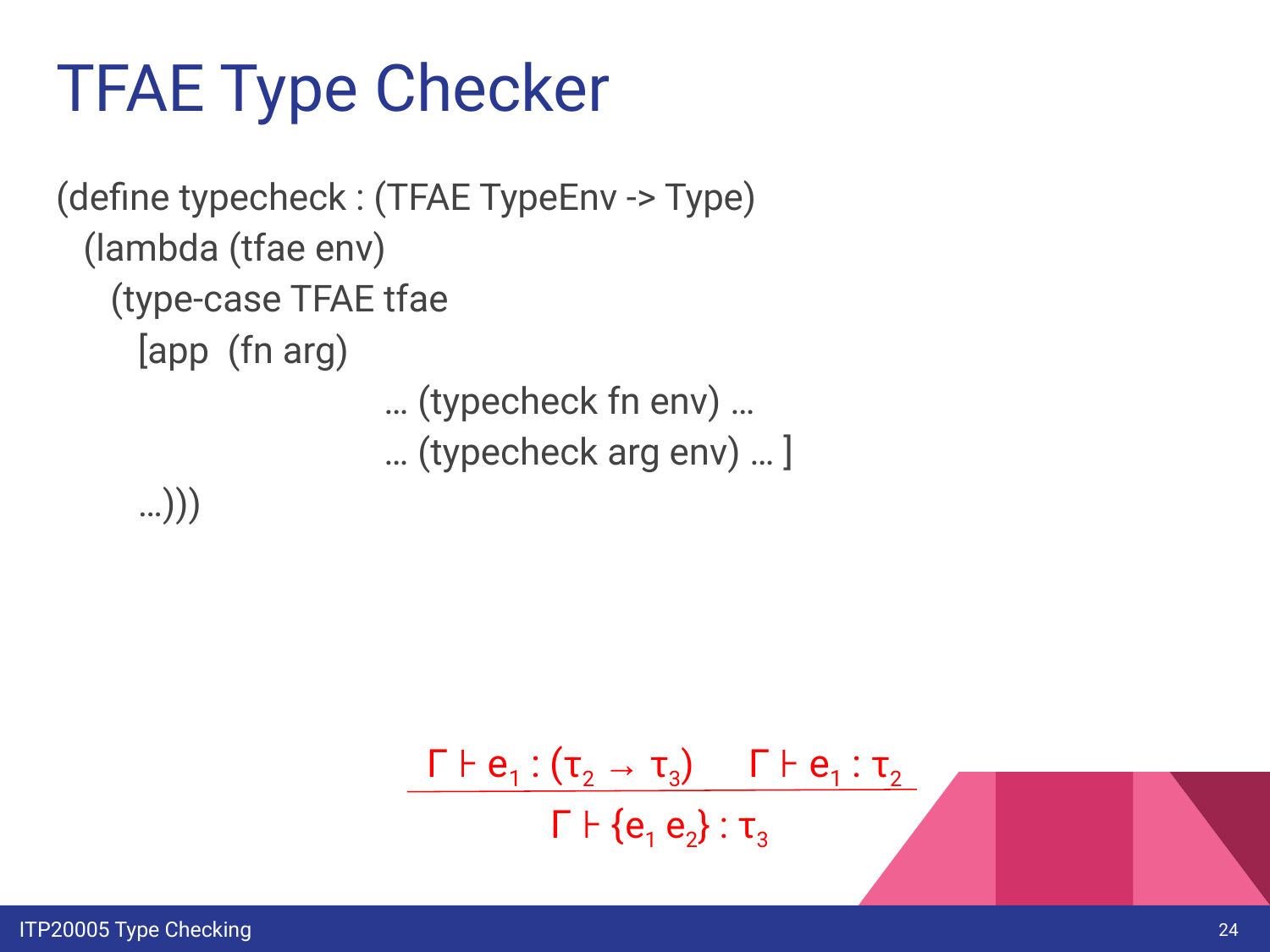

# TFAE Type Checker
(define typecheck : (TFAE TypeEnv -> Type)
   (lambda (tfae env)
      (type-case TFAE tfae
         [app  (fn arg)
                                    … (typecheck fn env) …
                                    … (typecheck arg env) … ]
         …)))
                                       Γ ⊦ e1 : (τ2 → τ3)      Γ ⊦ e1 : τ2
                                                    Γ ⊦ {e1 e2} : τ3
24